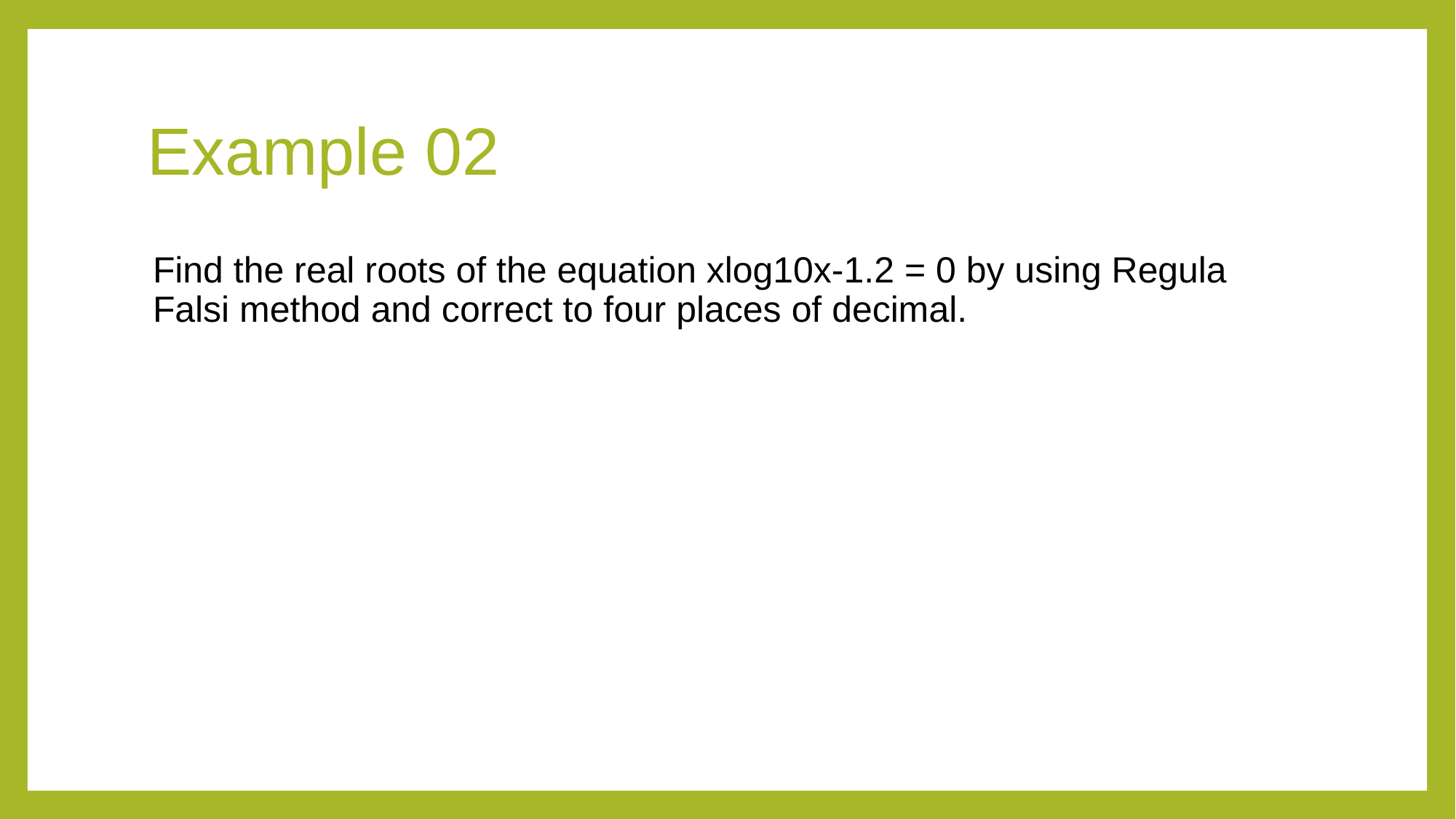

# Example 02
Find the real roots of the equation xlog10x-1.2 = 0 by using Regula Falsi method and correct to four places of decimal.